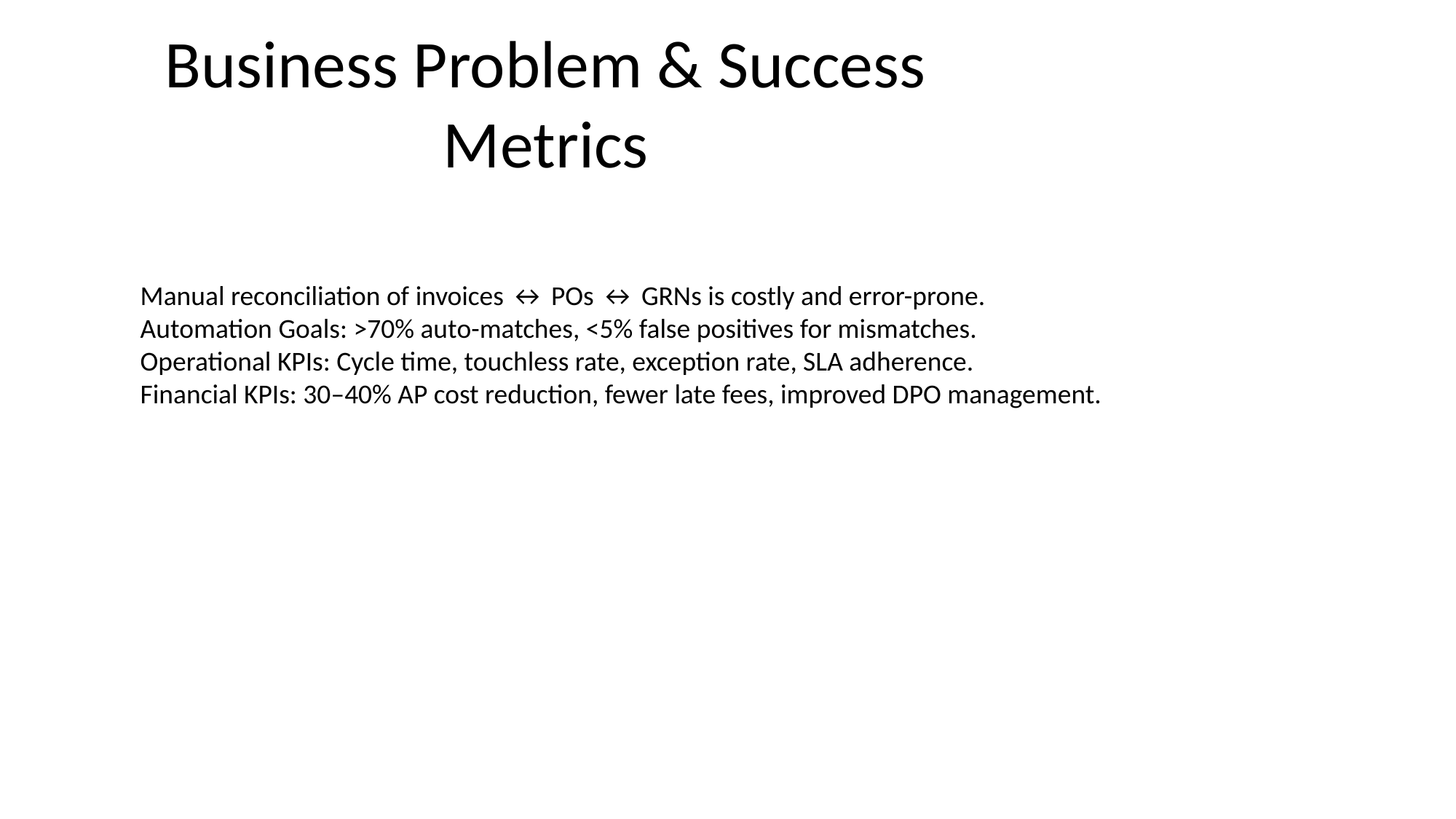

# Business Problem & Success Metrics
Manual reconciliation of invoices ↔ POs ↔ GRNs is costly and error-prone.
Automation Goals: >70% auto-matches, <5% false positives for mismatches.
Operational KPIs: Cycle time, touchless rate, exception rate, SLA adherence.
Financial KPIs: 30–40% AP cost reduction, fewer late fees, improved DPO management.